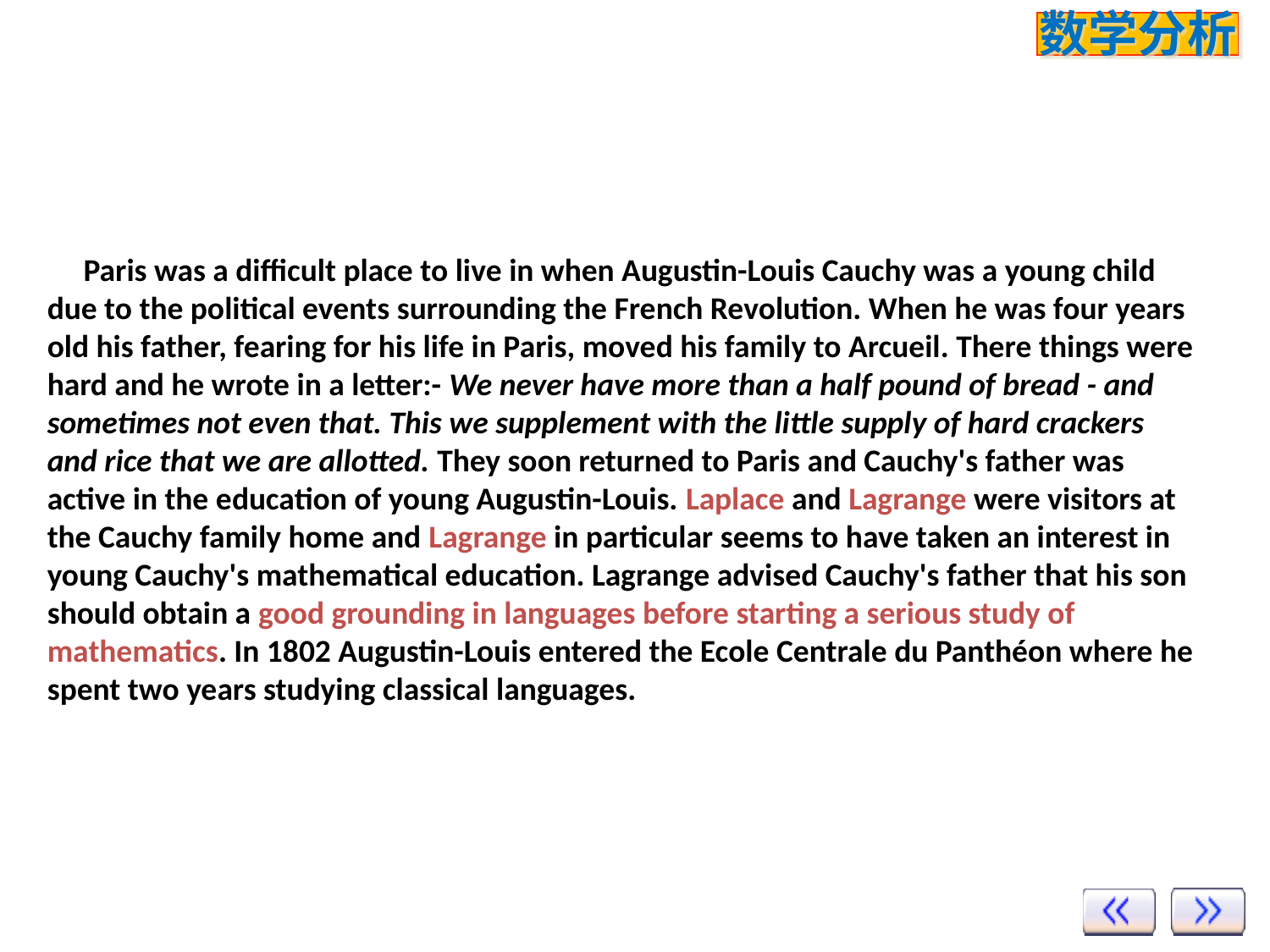

Paris was a difficult place to live in when Augustin-Louis Cauchy was a young child due to the political events surrounding the French Revolution. When he was four years old his father, fearing for his life in Paris, moved his family to Arcueil. There things were hard and he wrote in a letter:- We never have more than a half pound of bread - and sometimes not even that. This we supplement with the little supply of hard crackers and rice that we are allotted. They soon returned to Paris and Cauchy's father was active in the education of young Augustin-Louis. Laplace and Lagrange were visitors at the Cauchy family home and Lagrange in particular seems to have taken an interest in young Cauchy's mathematical education. Lagrange advised Cauchy's father that his son should obtain a good grounding in languages before starting a serious study of mathematics. In 1802 Augustin-Louis entered the Ecole Centrale du Panthéon where he spent two years studying classical languages.